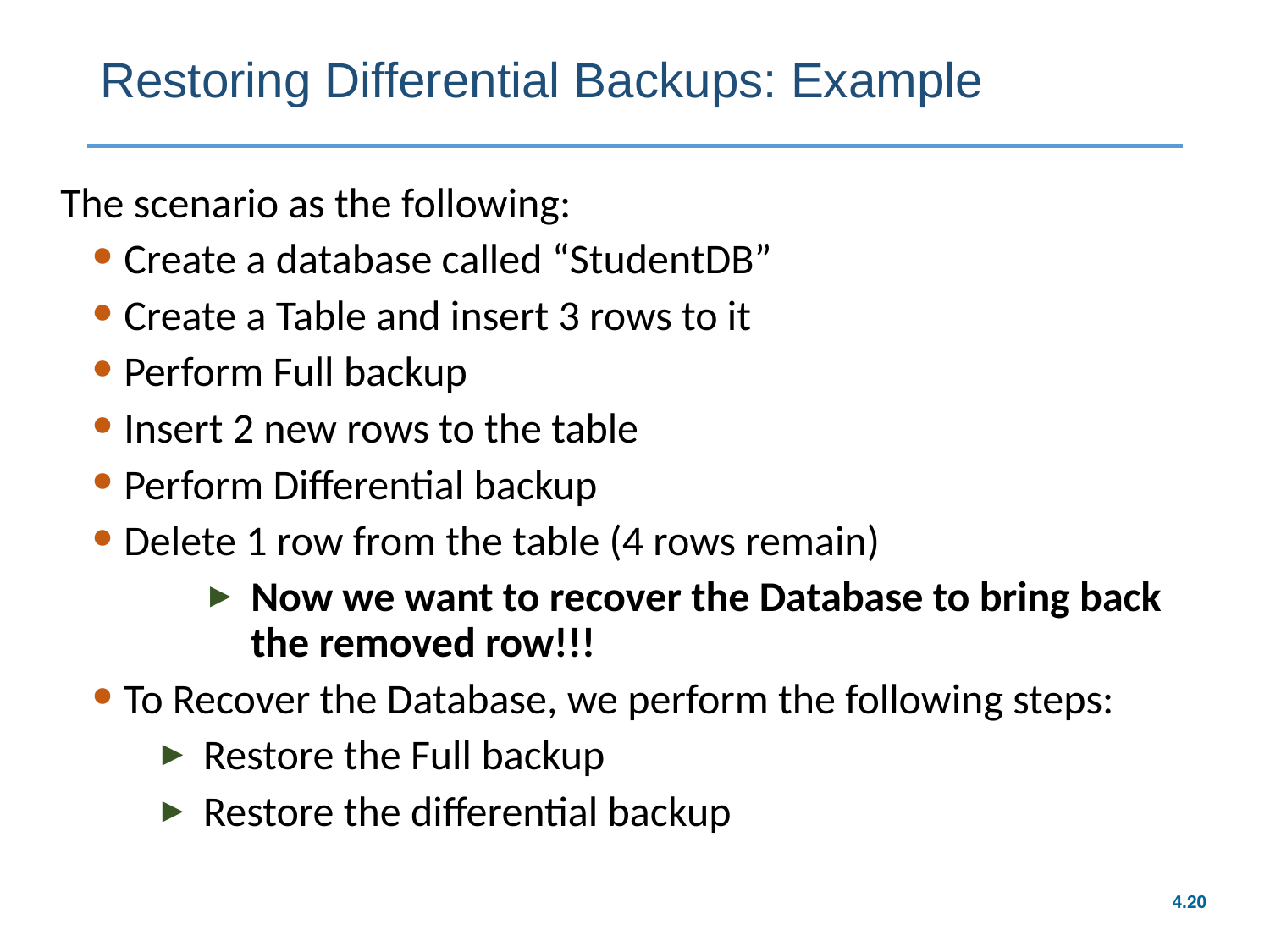

# Restoring Differential Backups: Example
The scenario as the following:
Create a database called “StudentDB”
Create a Table and insert 3 rows to it
Perform Full backup
Insert 2 new rows to the table
Perform Differential backup
Delete 1 row from the table (4 rows remain)
Now we want to recover the Database to bring back the removed row!!!
To Recover the Database, we perform the following steps:
Restore the Full backup
Restore the differential backup